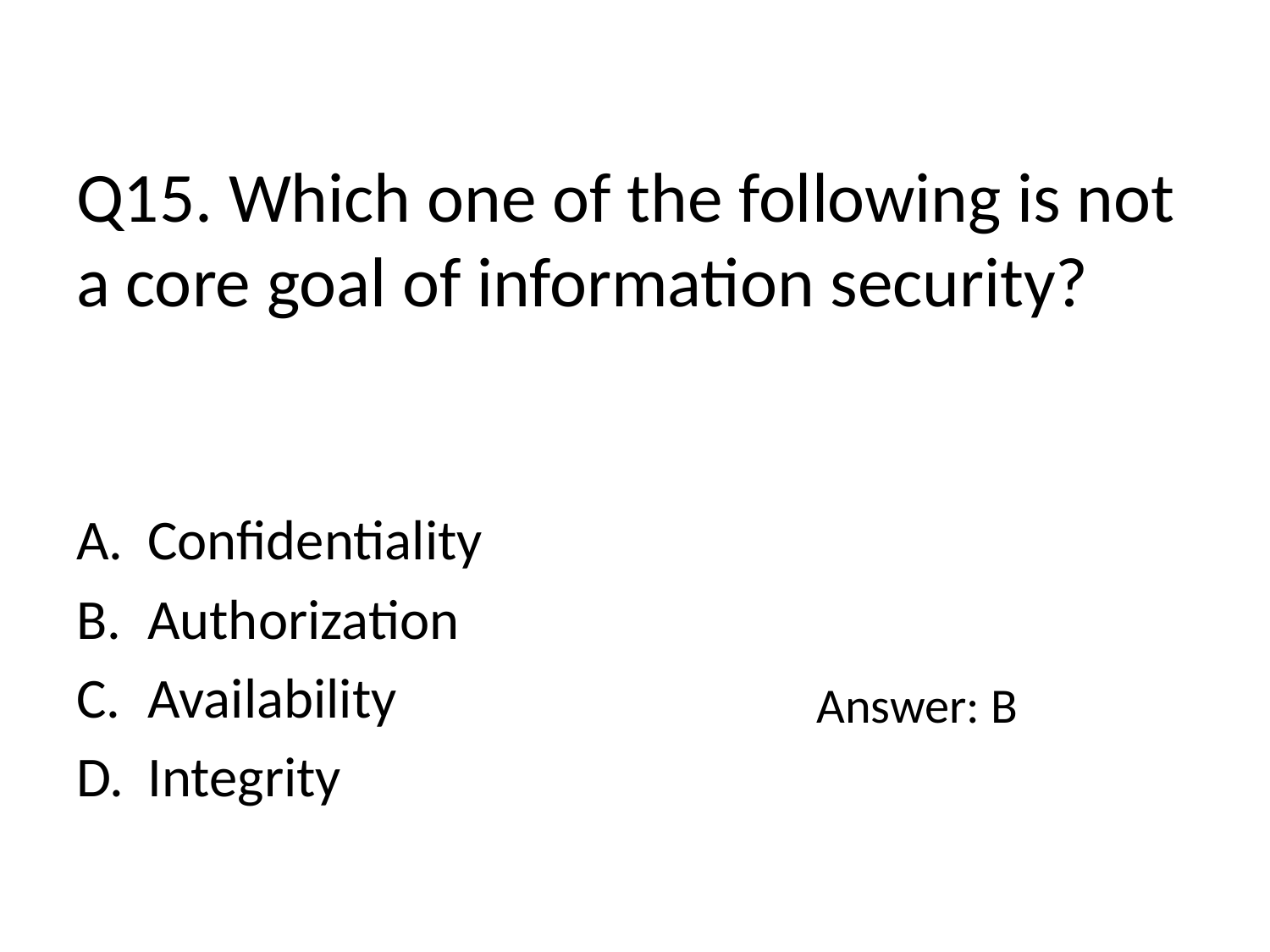

# Q15. Which one of the following is not a core goal of information security?
Confidentiality
Authorization
Availability
Integrity

Answer: B